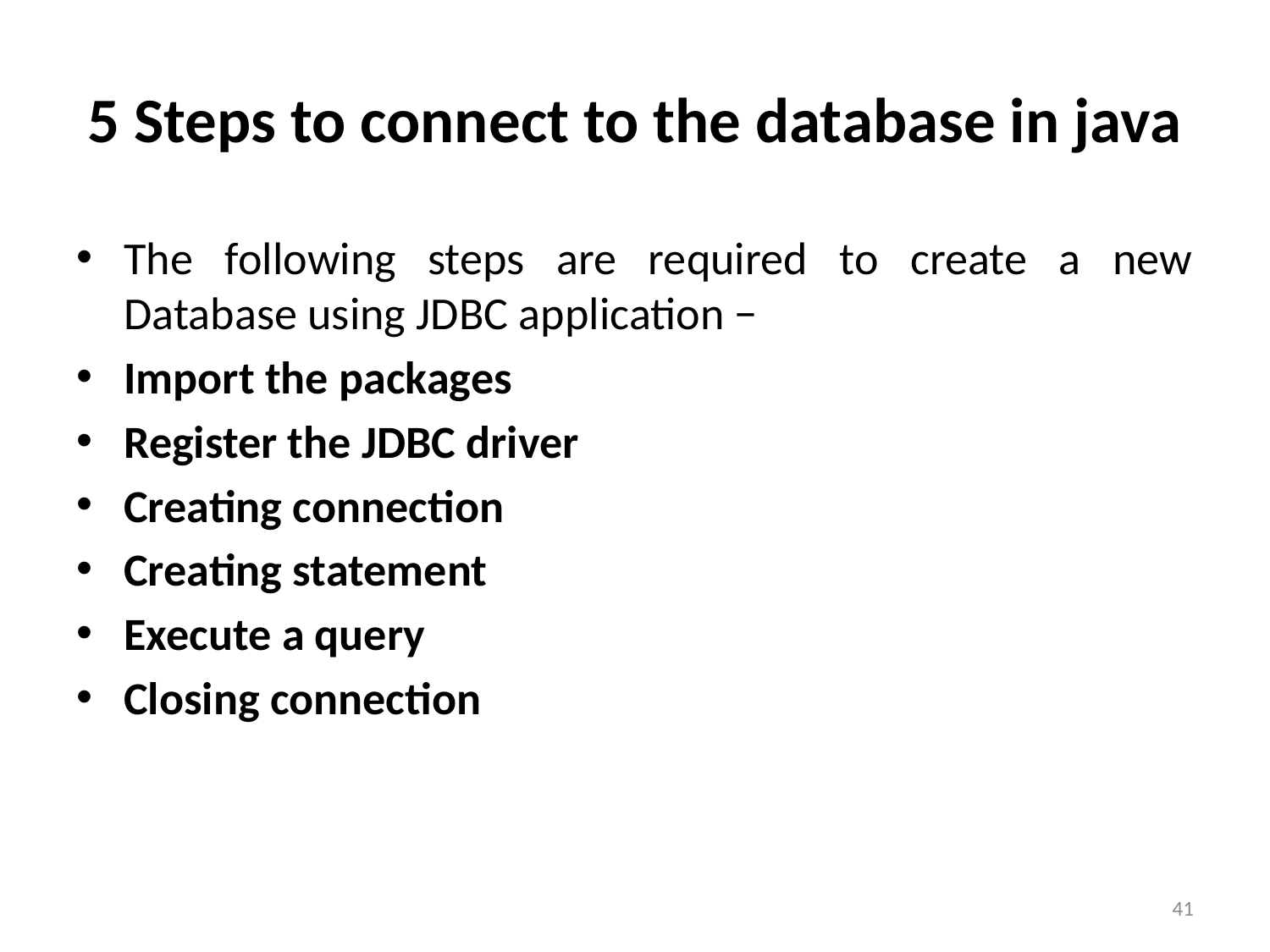

# 5 Steps to connect to the database in java
The following steps are required to create a new Database using JDBC application −
Import the packages
Register the JDBC driver
Creating connection
Creating statement
Execute a query
Closing connection
41